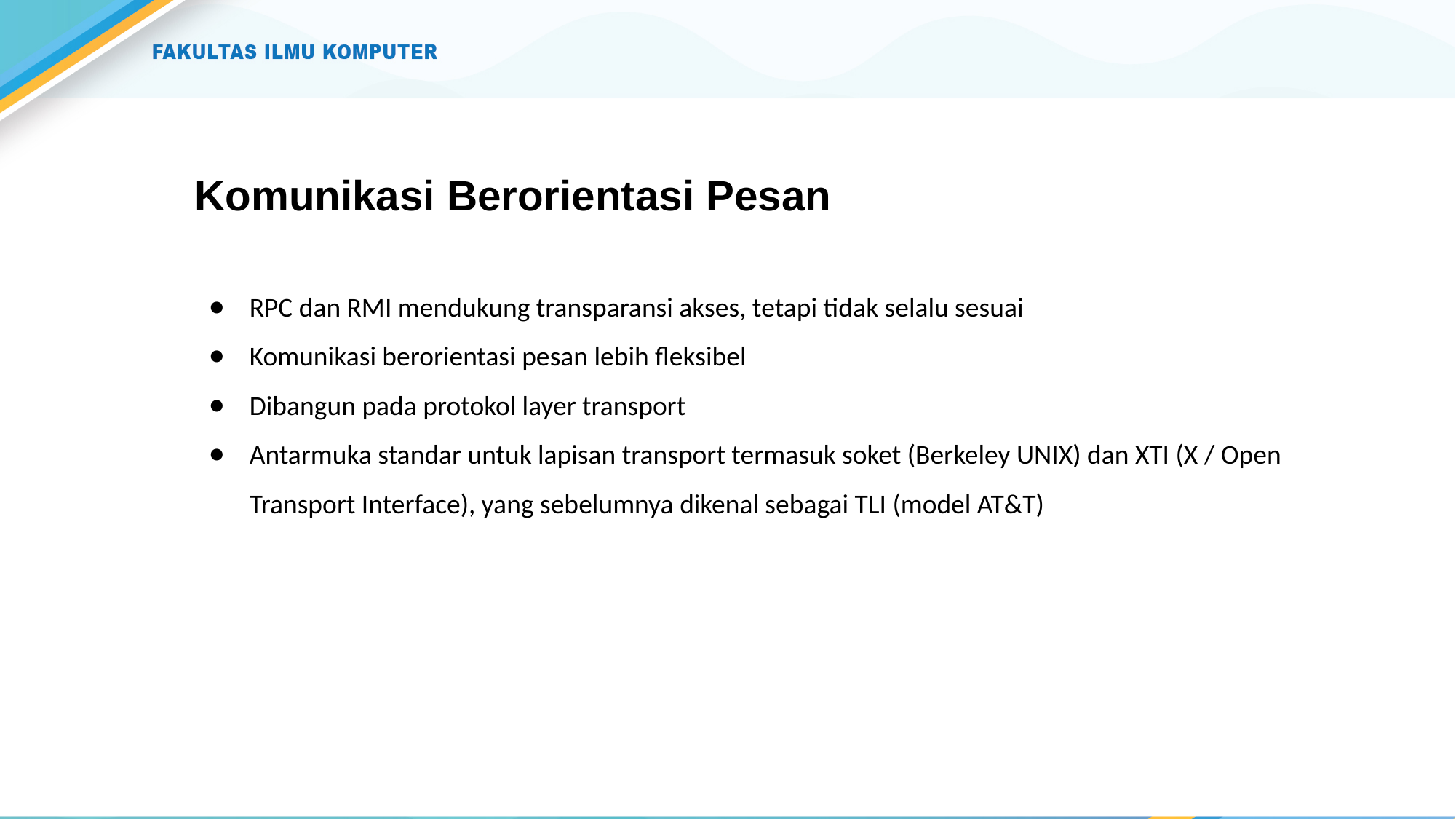

# Komunikasi Berorientasi Pesan
RPC dan RMI mendukung transparansi akses, tetapi tidak selalu sesuai
Komunikasi berorientasi pesan lebih fleksibel
Dibangun pada protokol layer transport
Antarmuka standar untuk lapisan transport termasuk soket (Berkeley UNIX) dan XTI (X / Open Transport Interface), yang sebelumnya dikenal sebagai TLI (model AT&T)